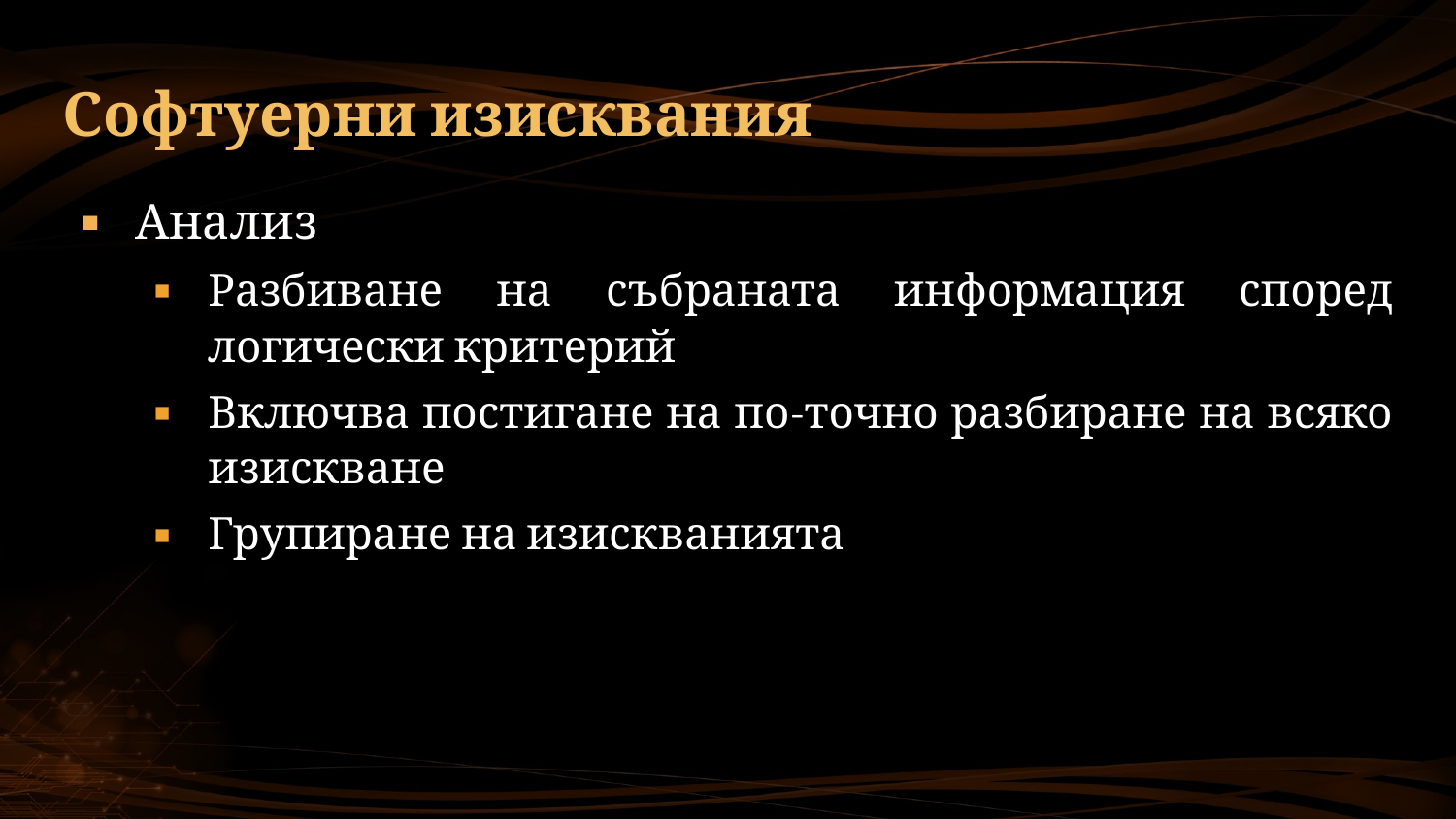

# Софтуерни изисквания
Анализ
Разбиване на събраната информация според логически критерий
Включва постигане на по-точно разбиране на всяко изискване
Групиране на изискванията